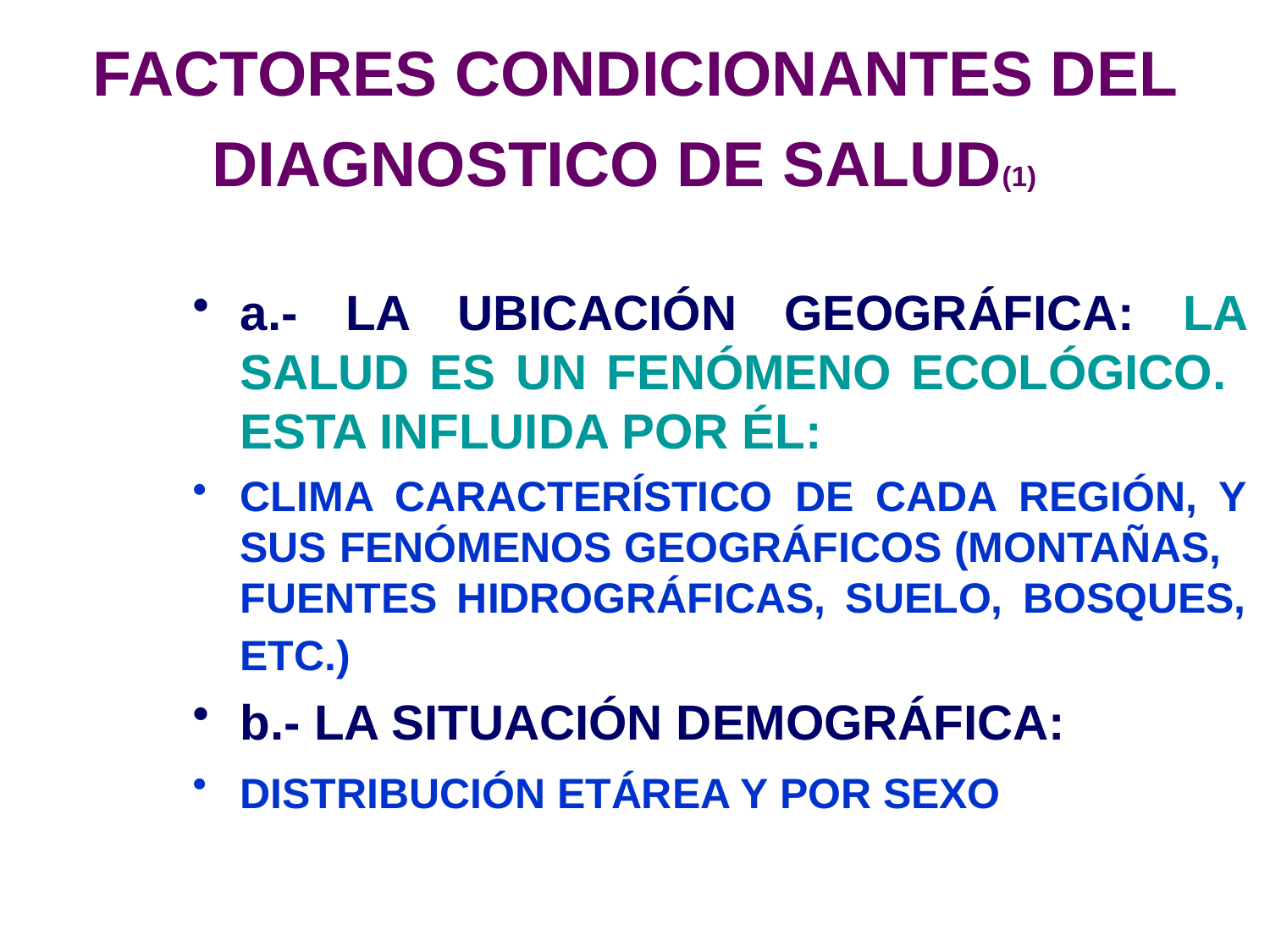

# FACTORES CONDICIONANTES DEL DIAGNOSTICO DE SALUD(1)
a.- LA UBICACIÓN GEOGRÁFICA: LA SALUD ES UN FENÓMENO ECOLÓGICO.  ESTA INFLUIDA POR ÉL:
CLIMA CARACTERÍSTICO DE CADA REGIÓN, Y SUS FENÓMENOS GEOGRÁFICOS (MONTAÑAS,   FUENTES HIDROGRÁFICAS, SUELO, BOSQUES, ETC.)
b.- LA SITUACIÓN DEMOGRÁFICA:
DISTRIBUCIÓN ETÁREA Y POR SEXO